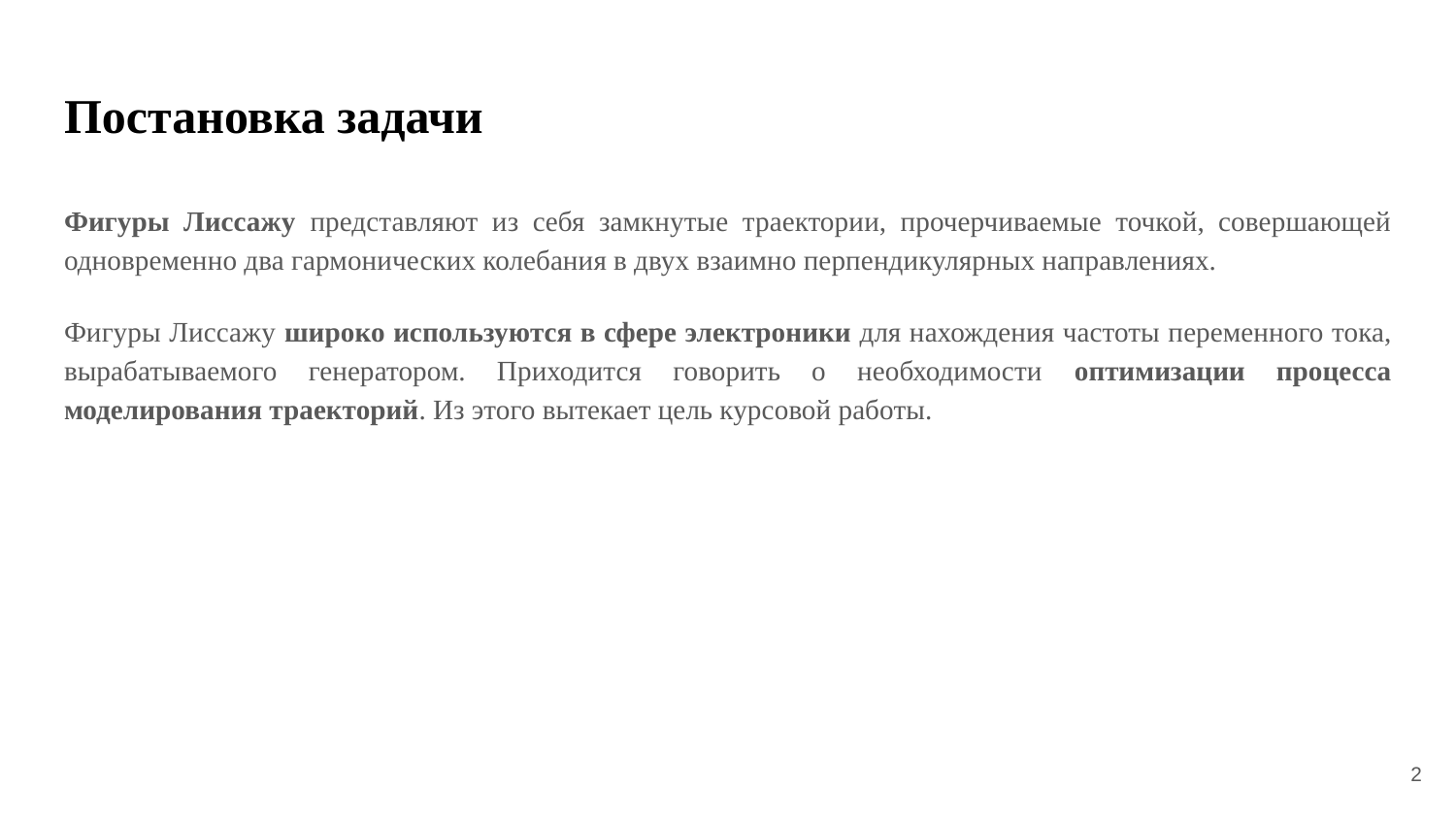

# Постановка задачи
Фигуры Лиссажу представляют из себя замкнутые траектории, прочерчиваемые точкой, совершающей одновременно два гармонических колебания в двух взаимно перпендикулярных направлениях.
Фигуры Лиссажу широко используются в сфере электроники для нахождения частоты переменного тока, вырабатываемого генератором. Приходится говорить о необходимости оптимизации процесса моделирования траекторий. Из этого вытекает цель курсовой работы.
2